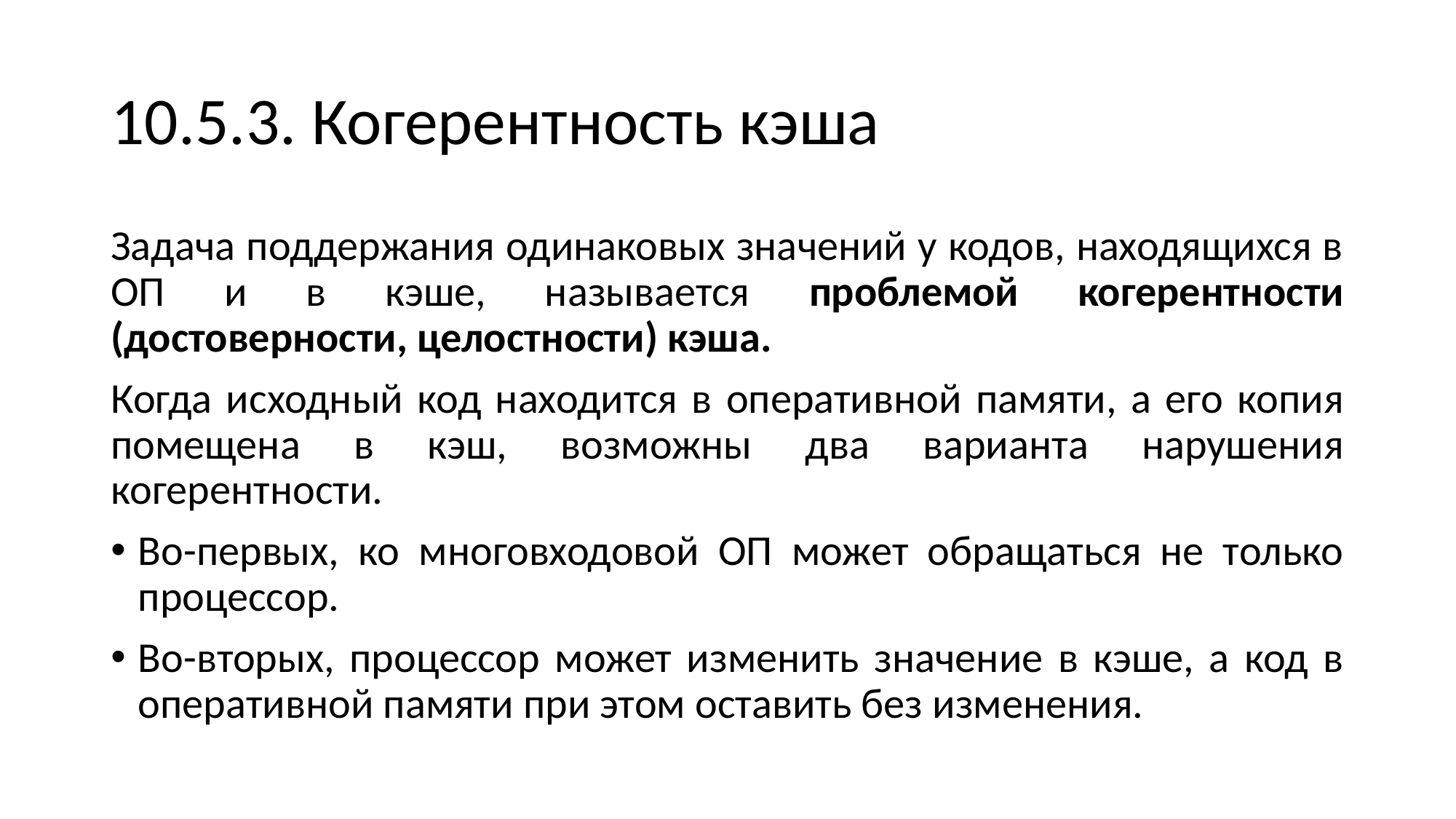

# 10.5.3. Когерентность кэша
Задача поддержания одинаковых значений у кодов, находящихся в ОП и в кэше, называется проблемой когерентности (достоверности, целостности) кэша.
Когда исходный код находится в оперативной памяти, а его копия помещена в кэш, возможны два варианта нарушения когерентности.
Во-первых, ко многовходовой ОП может обращаться не только процессор.
Во-вторых, процессор может изменить значение в кэше, а код в оперативной памяти при этом оставить без изменения.